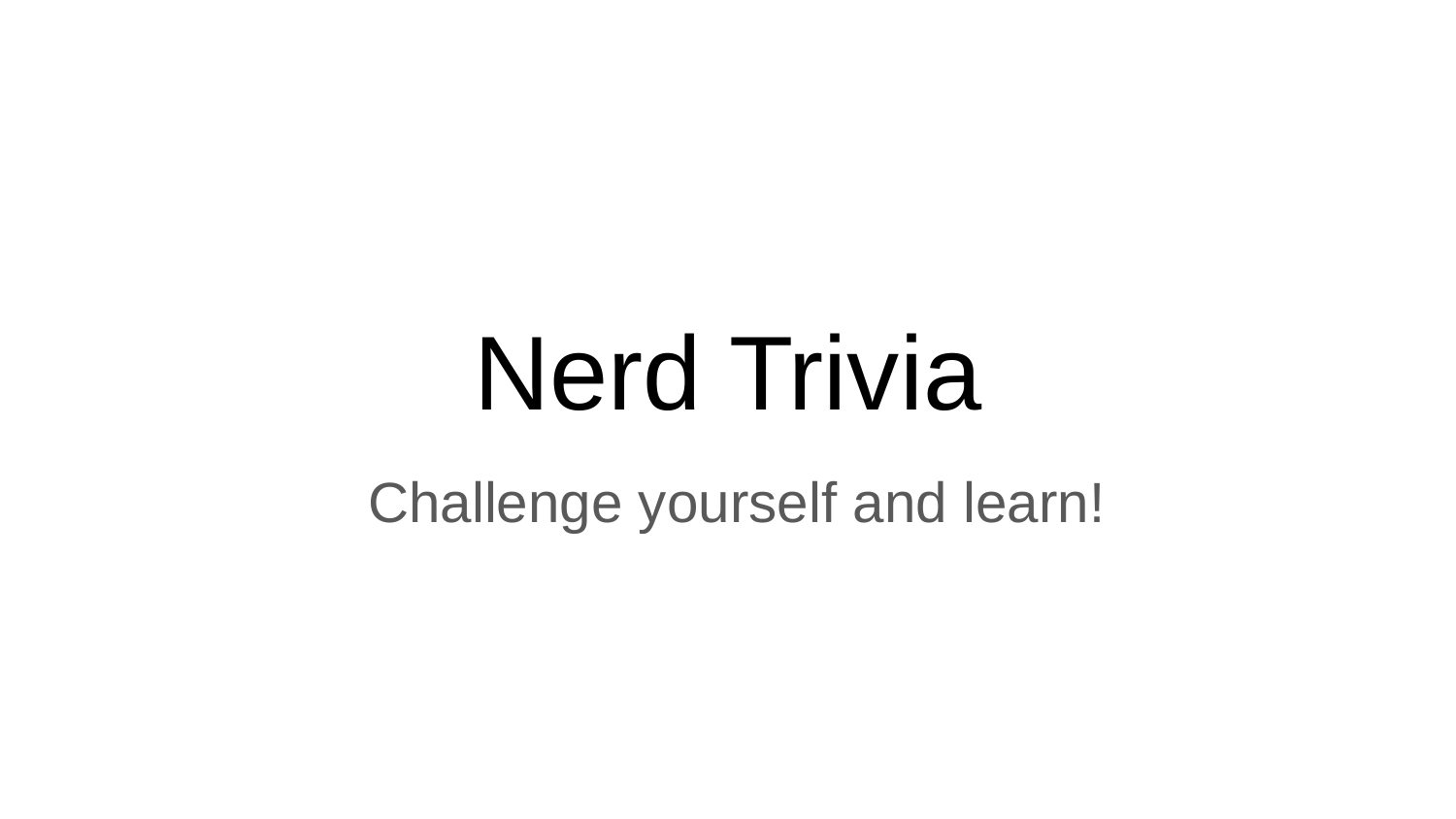

# Nerd Trivia
Challenge yourself and learn!